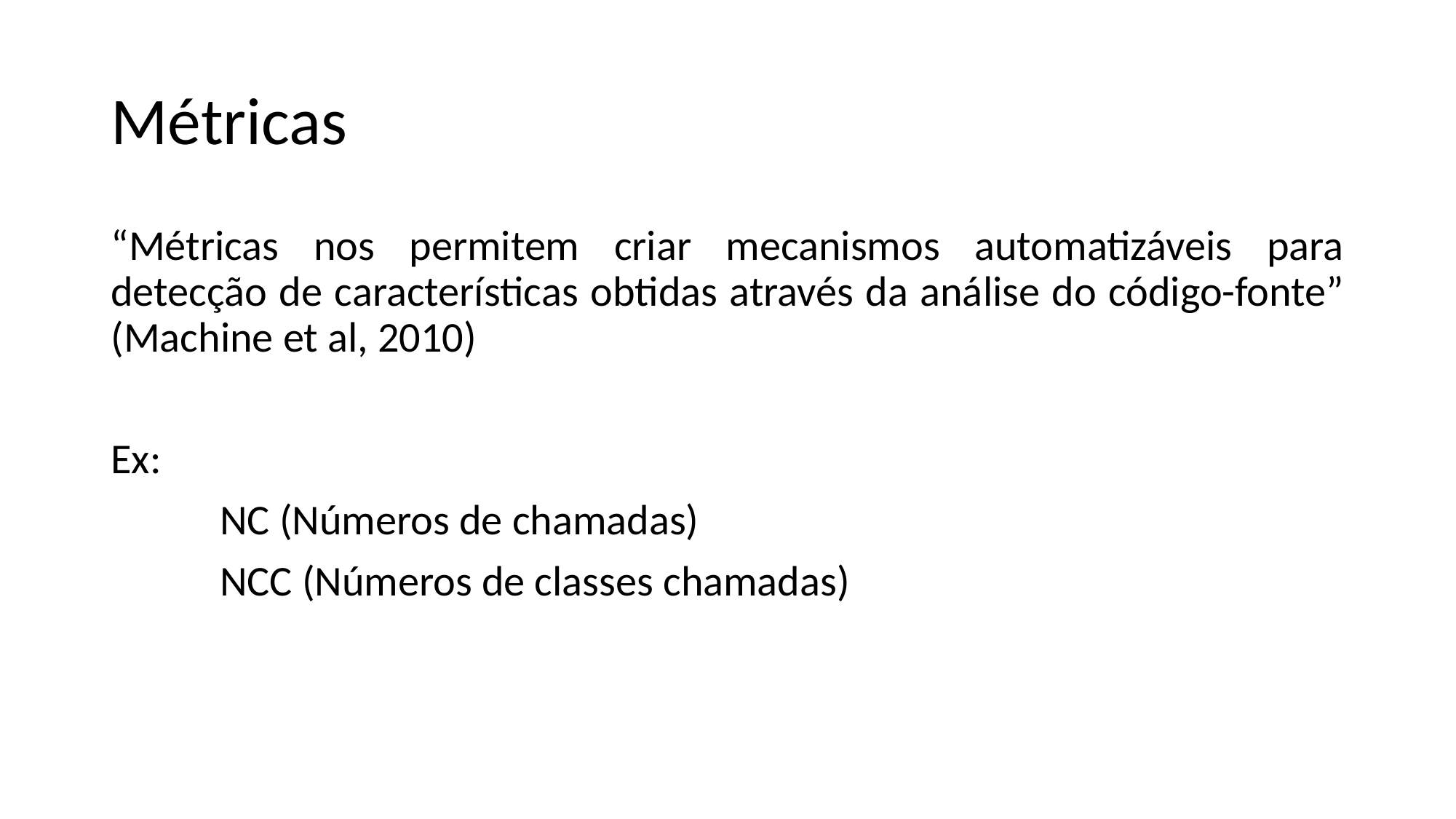

# Métricas
“Métricas nos permitem criar mecanismos automatizáveis para detecção de características obtidas através da análise do código-fonte” (Machine et al, 2010)

Ex:
	NC (Números de chamadas)
	NCC (Números de classes chamadas)